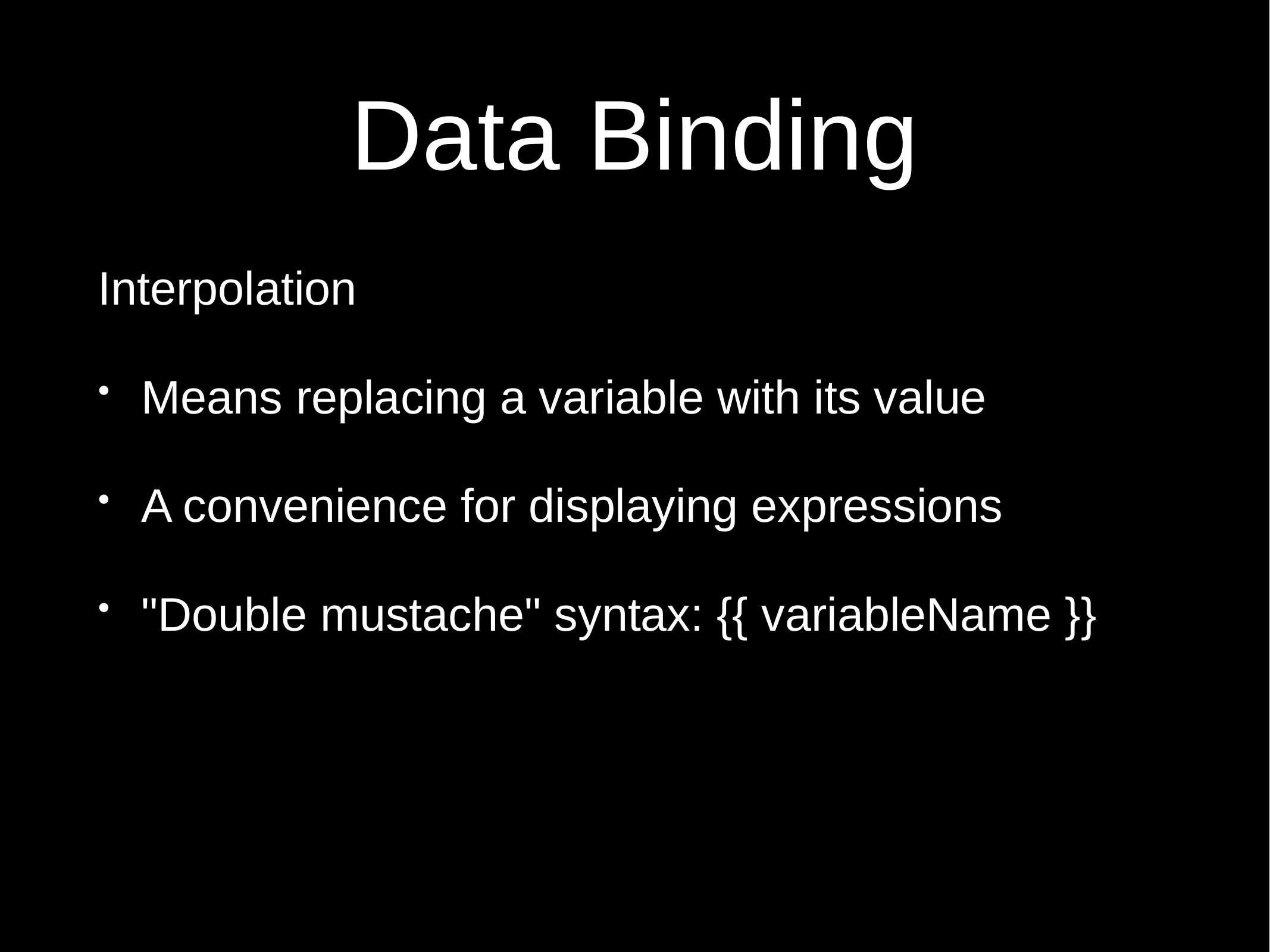

# Data Binding
Interpolation
Means replacing a variable with its value
A convenience for displaying expressions
"Double mustache" syntax: {{ variableName }}